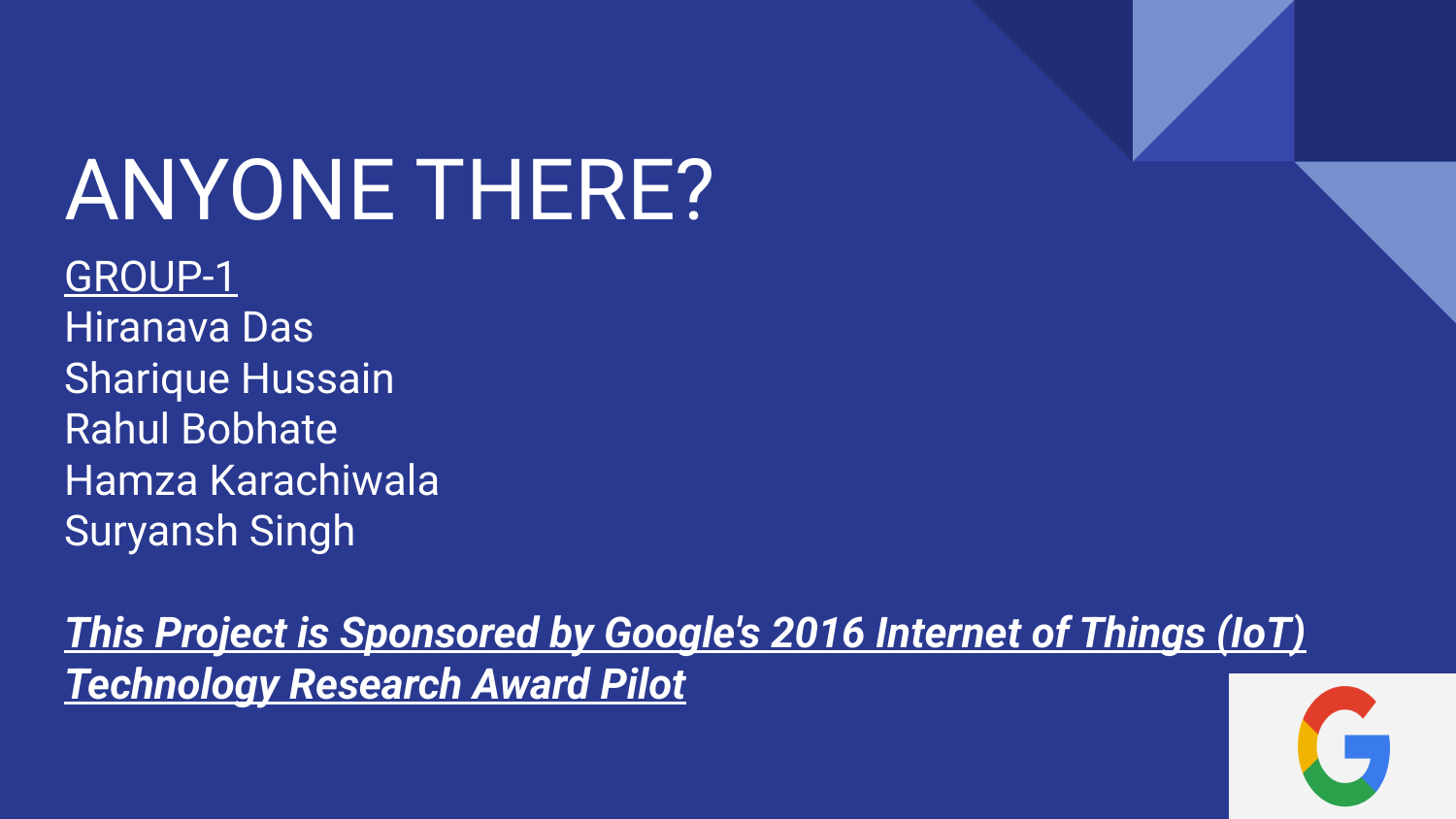

# ANYONE THERE?
GROUP-1
Hiranava Das
Sharique Hussain
Rahul Bobhate
Hamza Karachiwala
Suryansh Singh

This Project is Sponsored by Google's 2016 Internet of Things (IoT) Technology Research Award Pilot